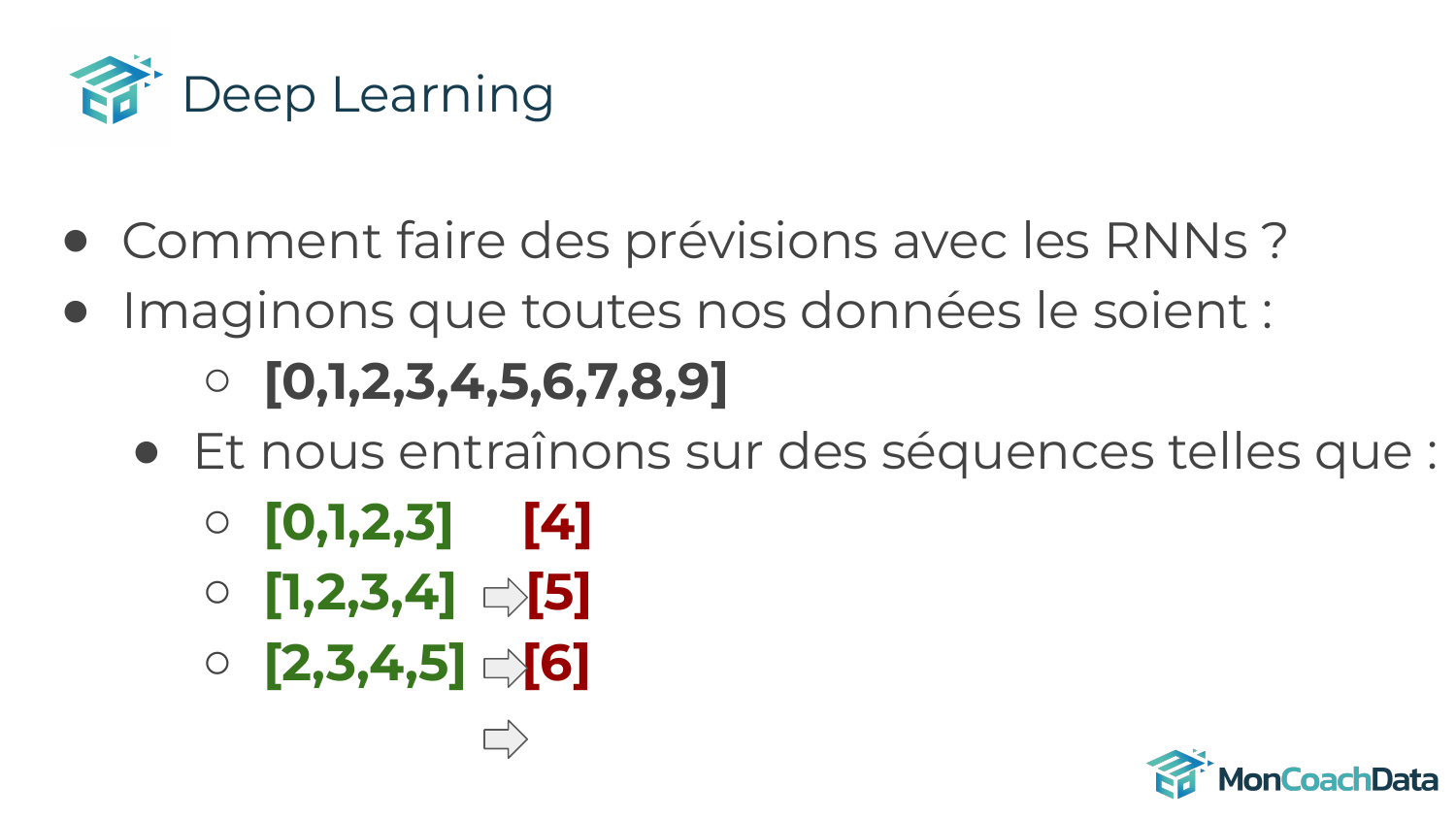

# Deep Learning
Comment faire des prévisions avec les RNNs ?
Imaginons que toutes nos données le soient :
[0,1,2,3,4,5,6,7,8,9]
Et nous entraînons sur des séquences telles que :
[0,1,2,3]     [4]
[1,2,3,4]     [5]
[2,3,4,5]    [6]